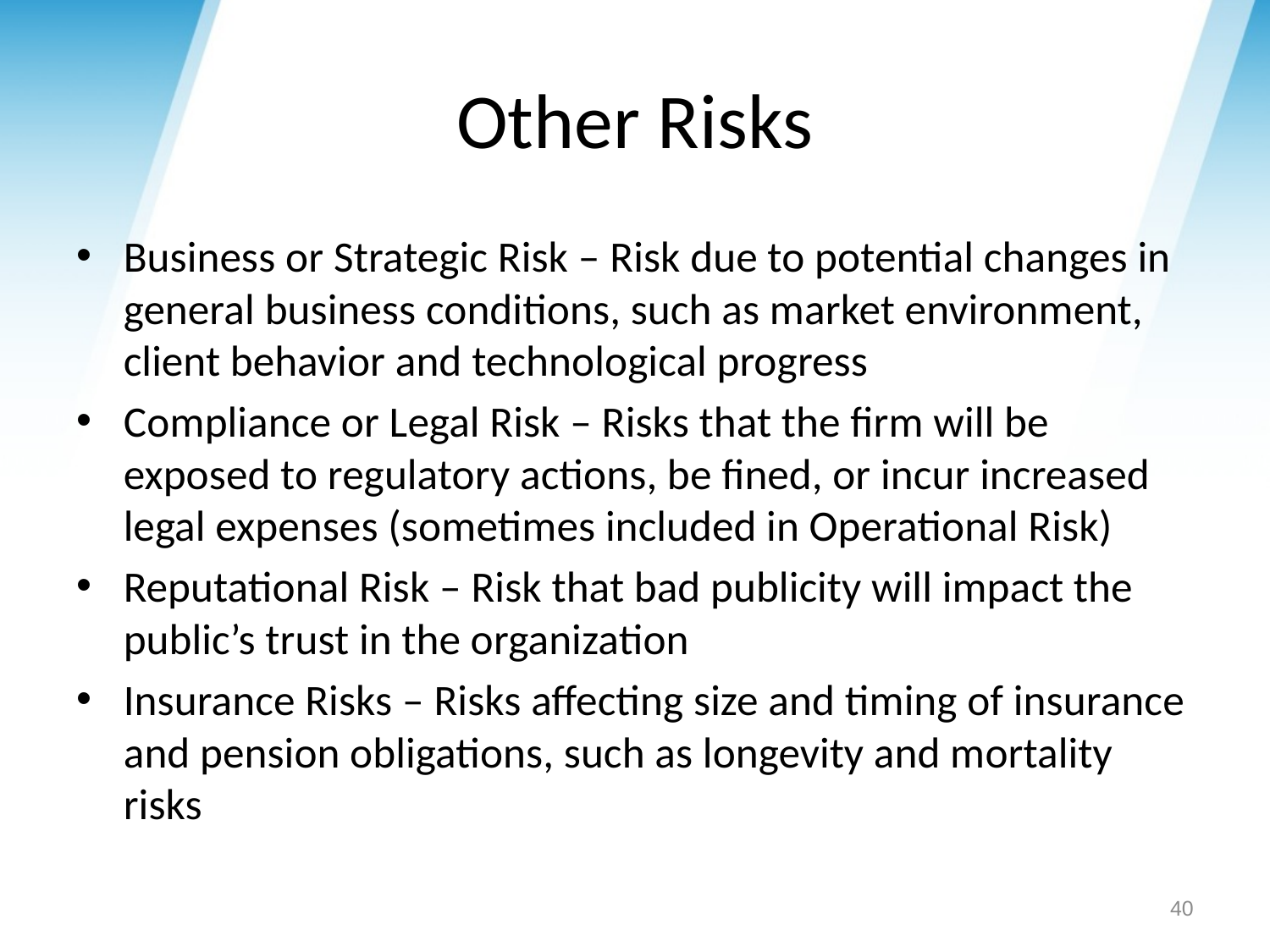

# Other Risks
Business or Strategic Risk – Risk due to potential changes in general business conditions, such as market environment, client behavior and technological progress
Compliance or Legal Risk – Risks that the firm will be exposed to regulatory actions, be fined, or incur increased legal expenses (sometimes included in Operational Risk)
Reputational Risk – Risk that bad publicity will impact the public’s trust in the organization
Insurance Risks – Risks affecting size and timing of insurance and pension obligations, such as longevity and mortality risks
40